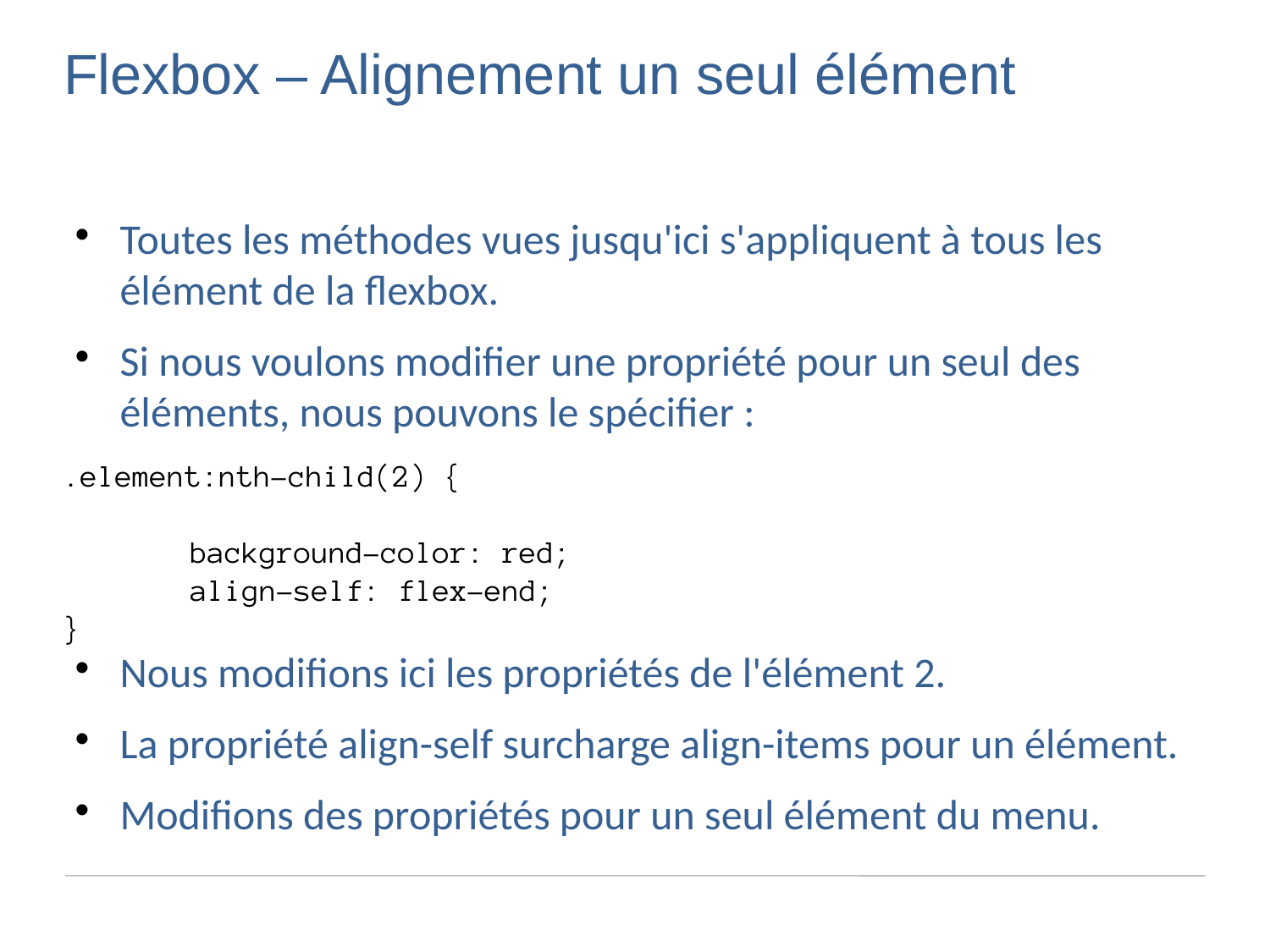

Flexbox – Alignement un seul élément
Toutes les méthodes vues jusqu'ici s'appliquent à tous les élément de la flexbox.
Si nous voulons modifier une propriété pour un seul des éléments, nous pouvons le spécifier :
.element:nth-child(2) {
    	background-color: red;
	align-self: flex-end;
}
Nous modifions ici les propriétés de l'élément 2.
La propriété align-self surcharge align-items pour un élément.
Modifions des propriétés pour un seul élément du menu.

Axe principal : vertical, axe secondaire : horizontal